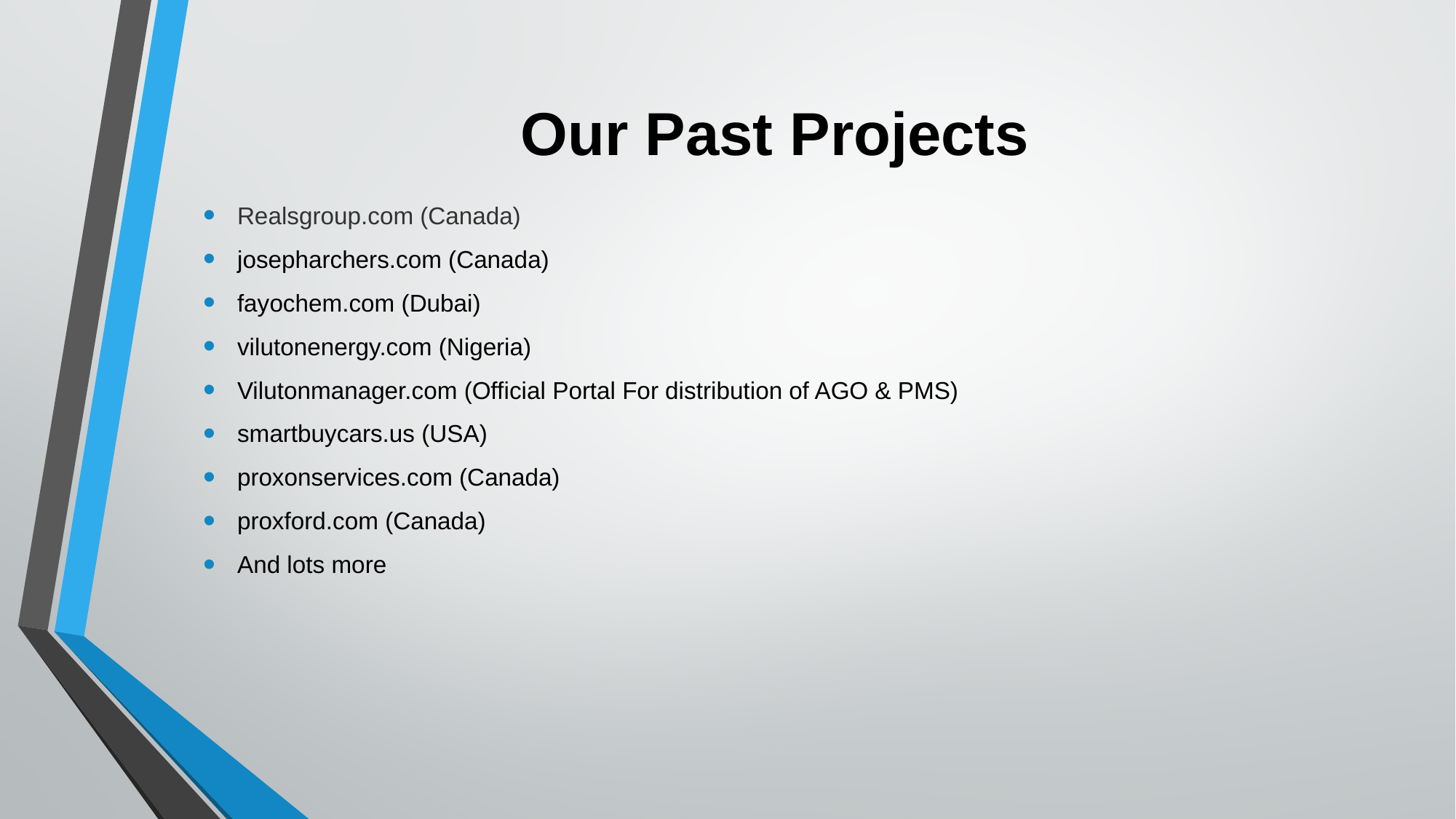

Our Past Projects
Realsgroup.com (Canada)
josepharchers.com (Canada)
fayochem.com (Dubai)
vilutonenergy.com (Nigeria)
Vilutonmanager.com (Official Portal For distribution of AGO & PMS)
smartbuycars.us (USA)
proxonservices.com (Canada)
proxford.com (Canada)
And lots more